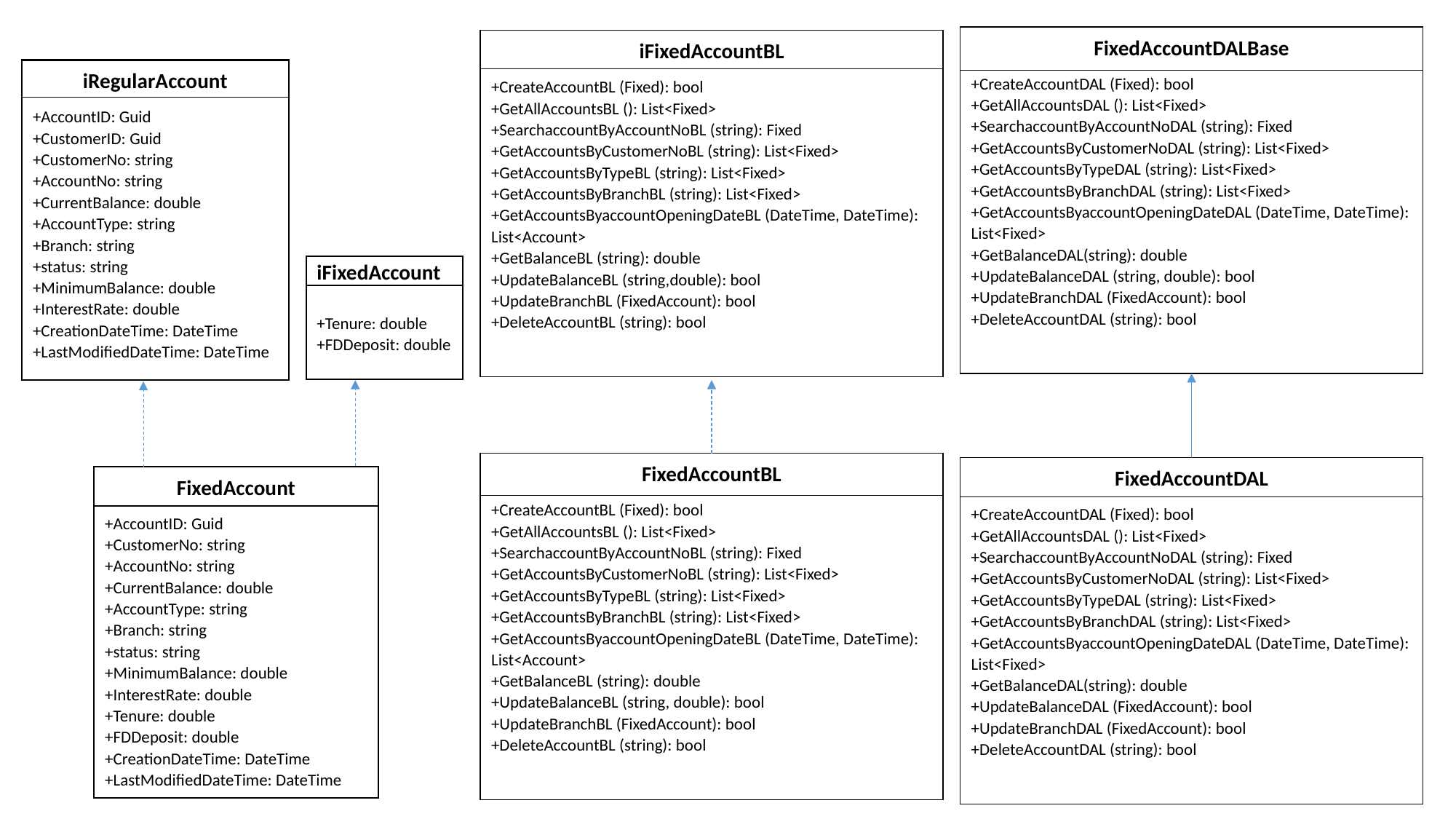

FixedAccountDALBase
+CreateAccountDAL (Fixed): bool
+GetAllAccountsDAL (): List<Fixed>
+SearchaccountByAccountNoDAL (string): Fixed
+GetAccountsByCustomerNoDAL (string): List<Fixed>
+GetAccountsByTypeDAL (string): List<Fixed>
+GetAccountsByBranchDAL (string): List<Fixed>
+GetAccountsByaccountOpeningDateDAL (DateTime, DateTime): List<Fixed>
+GetBalanceDAL(string): double
+UpdateBalanceDAL (string, double): bool
+UpdateBranchDAL (FixedAccount): bool
+DeleteAccountDAL (string): bool

iFixedAccountBL
+CreateAccountBL (Fixed): bool
+GetAllAccountsBL (): List<Fixed>
+SearchaccountByAccountNoBL (string): Fixed
+GetAccountsByCustomerNoBL (string): List<Fixed>
+GetAccountsByTypeBL (string): List<Fixed>
+GetAccountsByBranchBL (string): List<Fixed>
+GetAccountsByaccountOpeningDateBL (DateTime, DateTime): List<Account>
+GetBalanceBL (string): double
+UpdateBalanceBL (string,double): bool
+UpdateBranchBL (FixedAccount): bool
+DeleteAccountBL (string): bool

iRegularAccount
+AccountID: Guid
+CustomerID: Guid
+CustomerNo: string
+AccountNo: string
+CurrentBalance: double
+AccountType: string
+Branch: string
+status: string
+MinimumBalance: double
+InterestRate: double
+CreationDateTime: DateTime
+LastModifiedDateTime: DateTime

iFixedAccount
+Tenure: double
+FDDeposit: double
FixedAccountBL
+CreateAccountBL (Fixed): bool
+GetAllAccountsBL (): List<Fixed>
+SearchaccountByAccountNoBL (string): Fixed
+GetAccountsByCustomerNoBL (string): List<Fixed>
+GetAccountsByTypeBL (string): List<Fixed>
+GetAccountsByBranchBL (string): List<Fixed>
+GetAccountsByaccountOpeningDateBL (DateTime, DateTime): List<Account>
+GetBalanceBL (string): double
+UpdateBalanceBL (string, double): bool
+UpdateBranchBL (FixedAccount): bool
+DeleteAccountBL (string): bool

FixedAccountDAL
+CreateAccountDAL (Fixed): bool
+GetAllAccountsDAL (): List<Fixed>
+SearchaccountByAccountNoDAL (string): Fixed
+GetAccountsByCustomerNoDAL (string): List<Fixed>
+GetAccountsByTypeDAL (string): List<Fixed>
+GetAccountsByBranchDAL (string): List<Fixed>
+GetAccountsByaccountOpeningDateDAL (DateTime, DateTime): List<Fixed>
+GetBalanceDAL(string): double
+UpdateBalanceDAL (FixedAccount): bool
+UpdateBranchDAL (FixedAccount): bool
+DeleteAccountDAL (string): bool

FixedAccount
+AccountID: Guid
+CustomerNo: string
+AccountNo: string
+CurrentBalance: double
+AccountType: string
+Branch: string
+status: string
+MinimumBalance: double
+InterestRate: double
+Tenure: double
+FDDeposit: double
+CreationDateTime: DateTime
+LastModifiedDateTime: DateTime